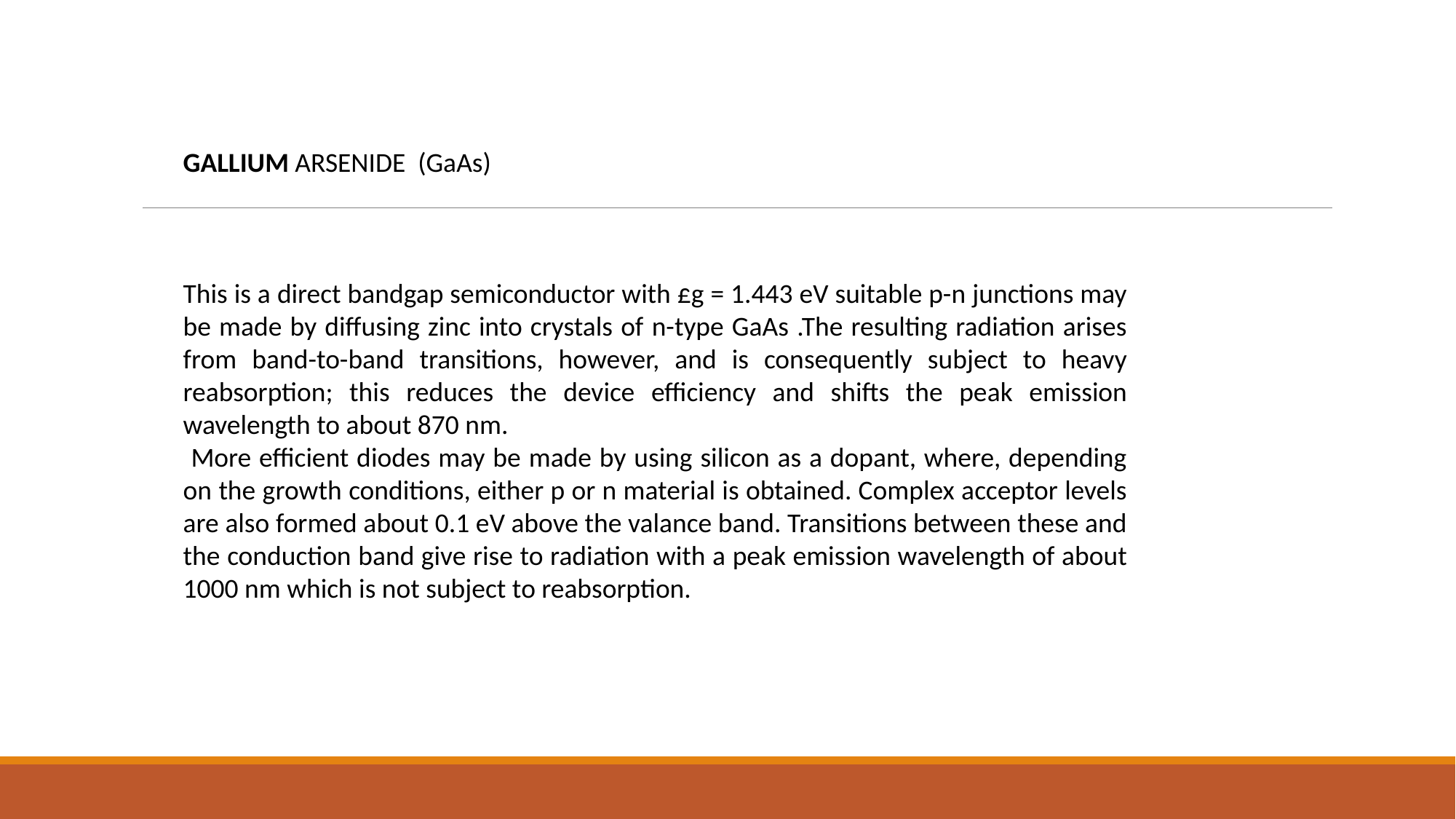

#
GALLIUM ARSENIDE  (GaAs)

This is a direct bandgap semiconductor with £g = 1.443 eV suitable p-n junctions may be made by diffusing zinc into crystals of n-type GaAs .The resulting radiation arises from band-to-band transitions, however, and is consequently subject to heavy reabsorption; this reduces the device efficiency and shifts the peak emission wavelength to about 870 nm.
 More efficient diodes may be made by using silicon as a dopant, where, depending on the growth conditions, either p or n material is obtained. Complex acceptor levels are also formed about 0.1 eV above the valance band. Transitions between these and the conduction band give rise to radiation with a peak emission wavelength of about 1000 nm which is not subject to reabsorption.